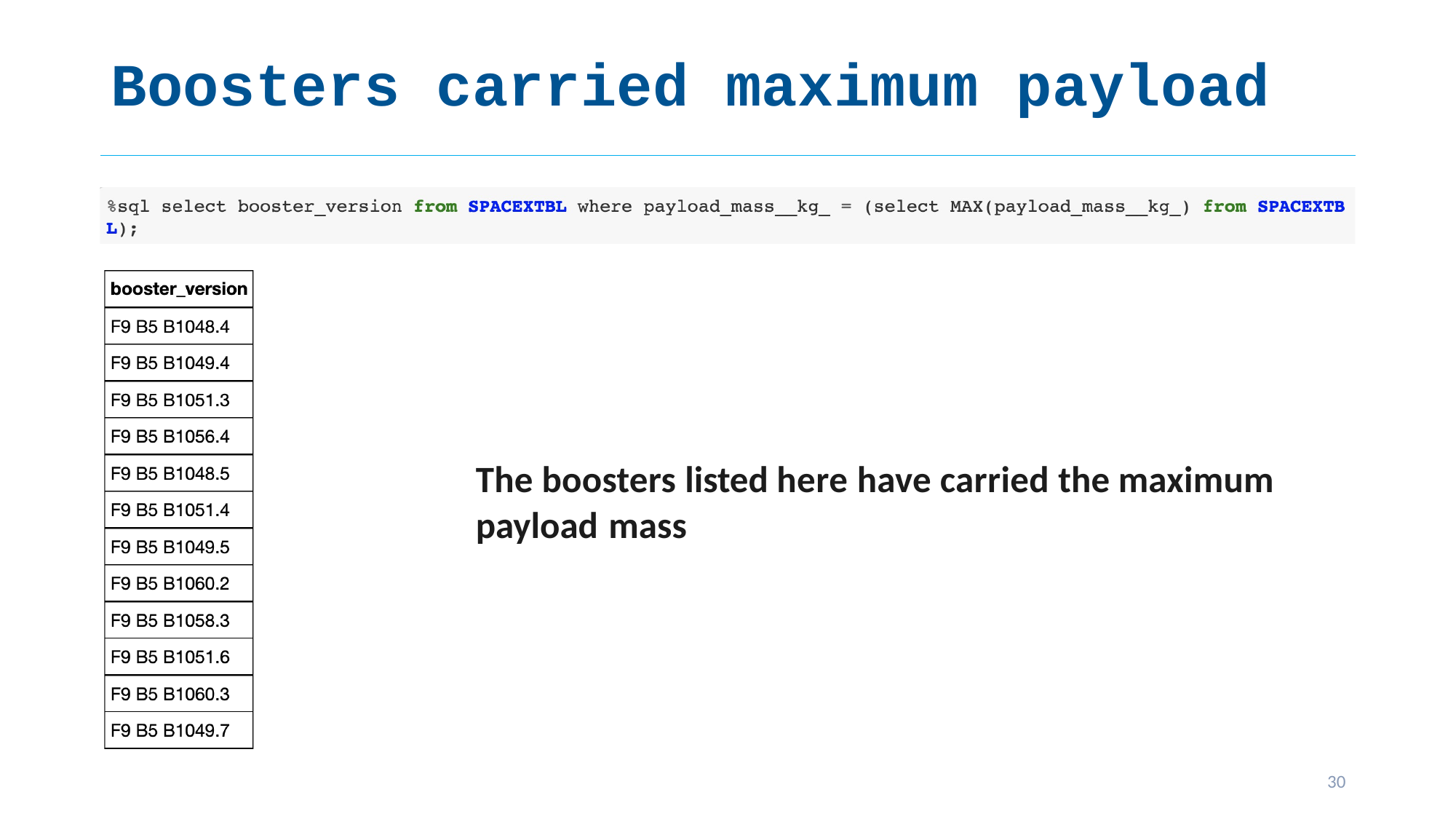

# Boosters carried maximum payload

The boosters listed here have carried the maximum
payload mass
30